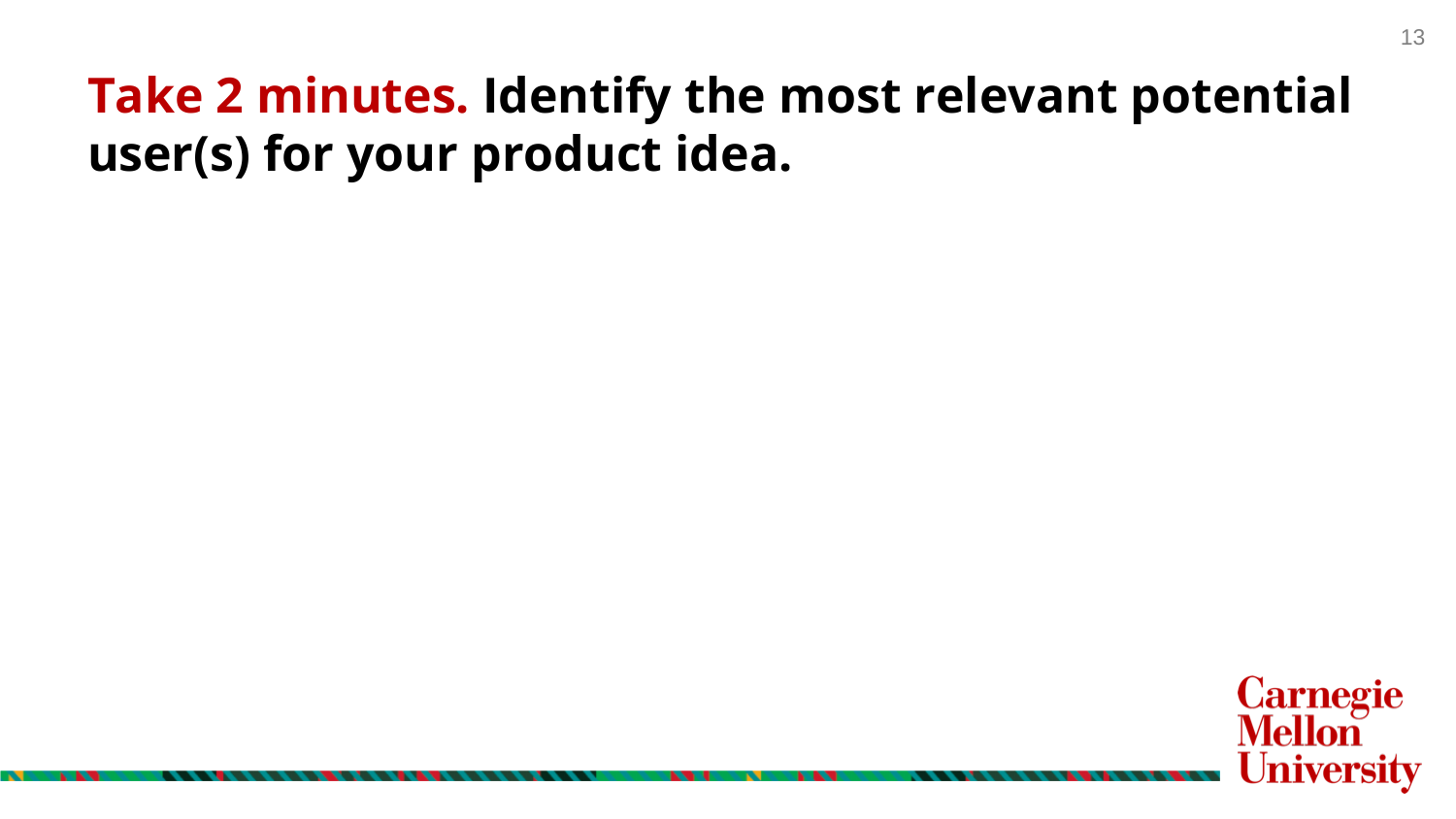

# Take 2 minutes. Identify the most relevant potential user(s) for your product idea.